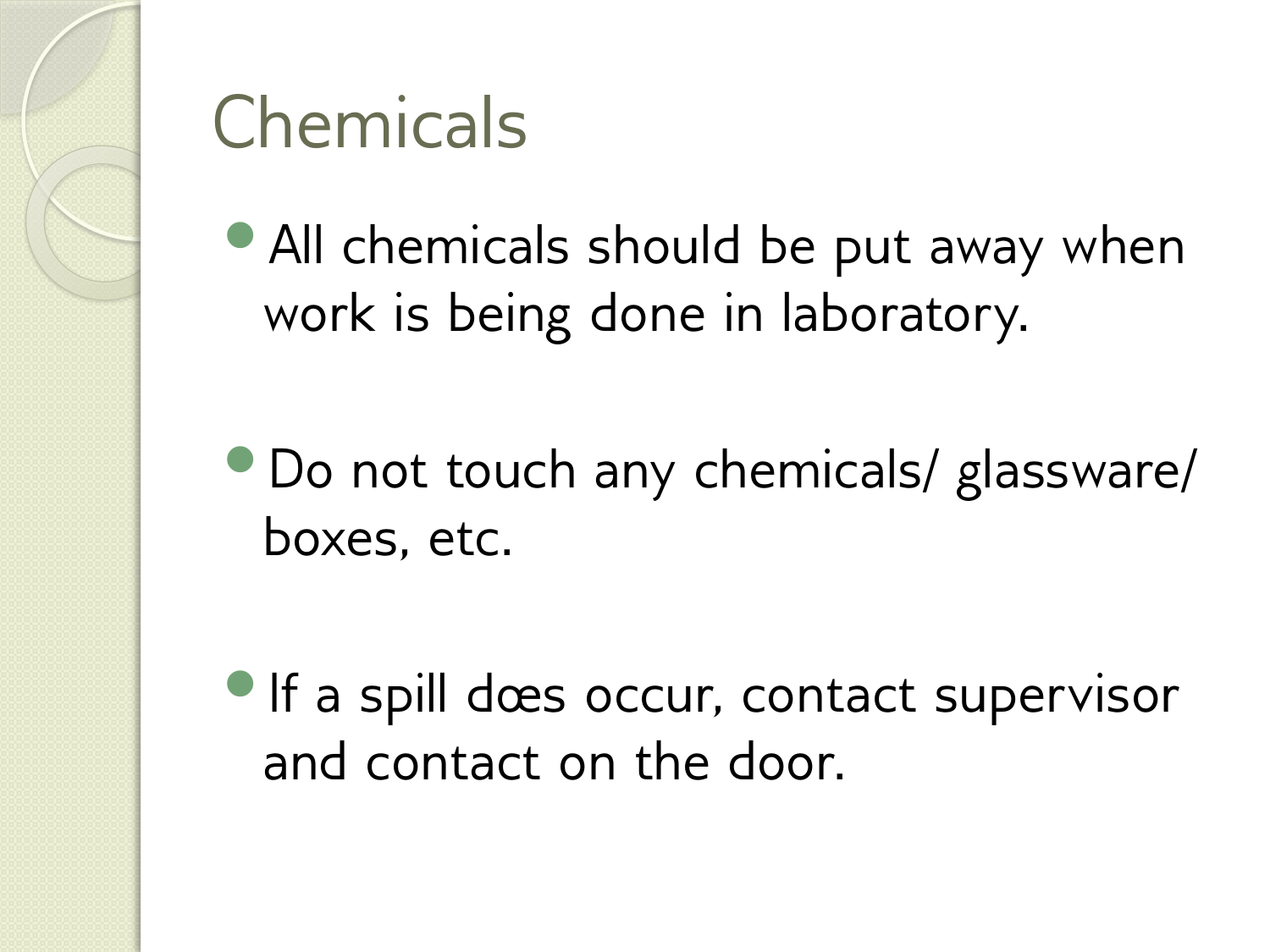

# Chemicals
All chemicals should be put away when work is being done in laboratory.

Do not touch any chemicals/ glassware/ boxes, etc.

If a spill does occur, contact supervisor and contact on the door.